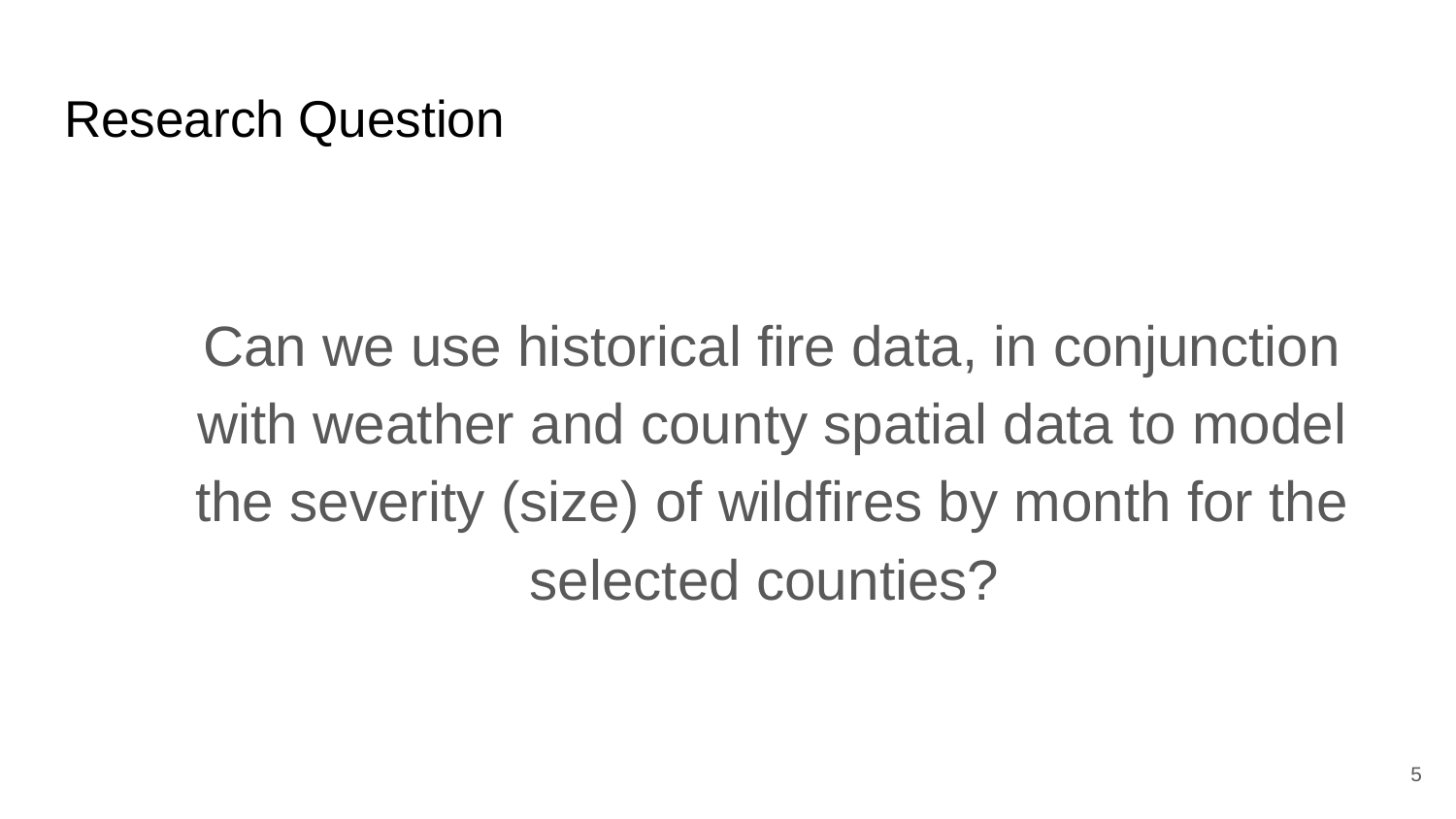

# Research Question
Can we use historical fire data, in conjunction with weather and county spatial data to model the severity (size) of wildfires by month for the selected counties?
5